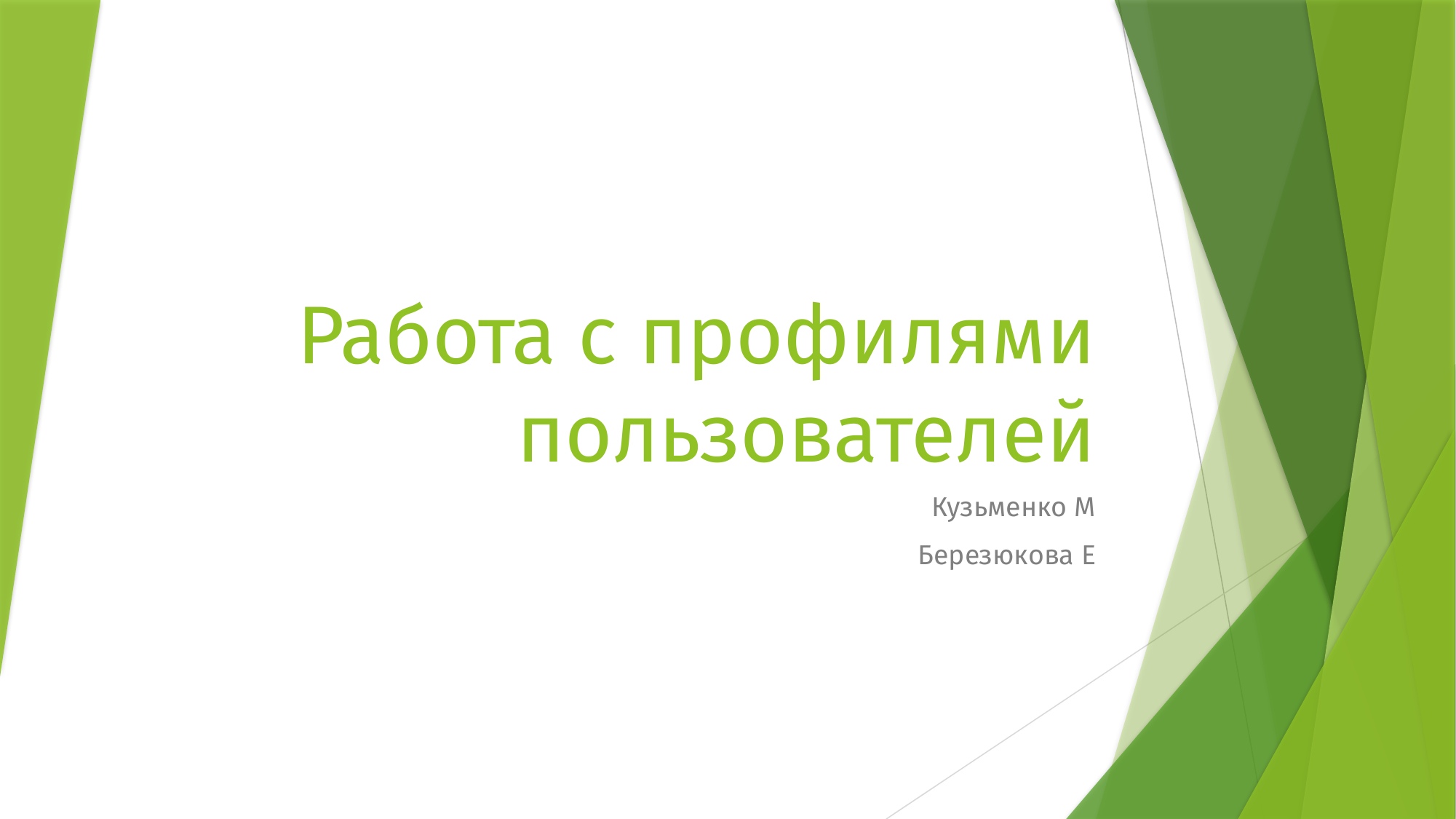

# Работа с профилями пользователей
Кузьменко М
Березюкова Е